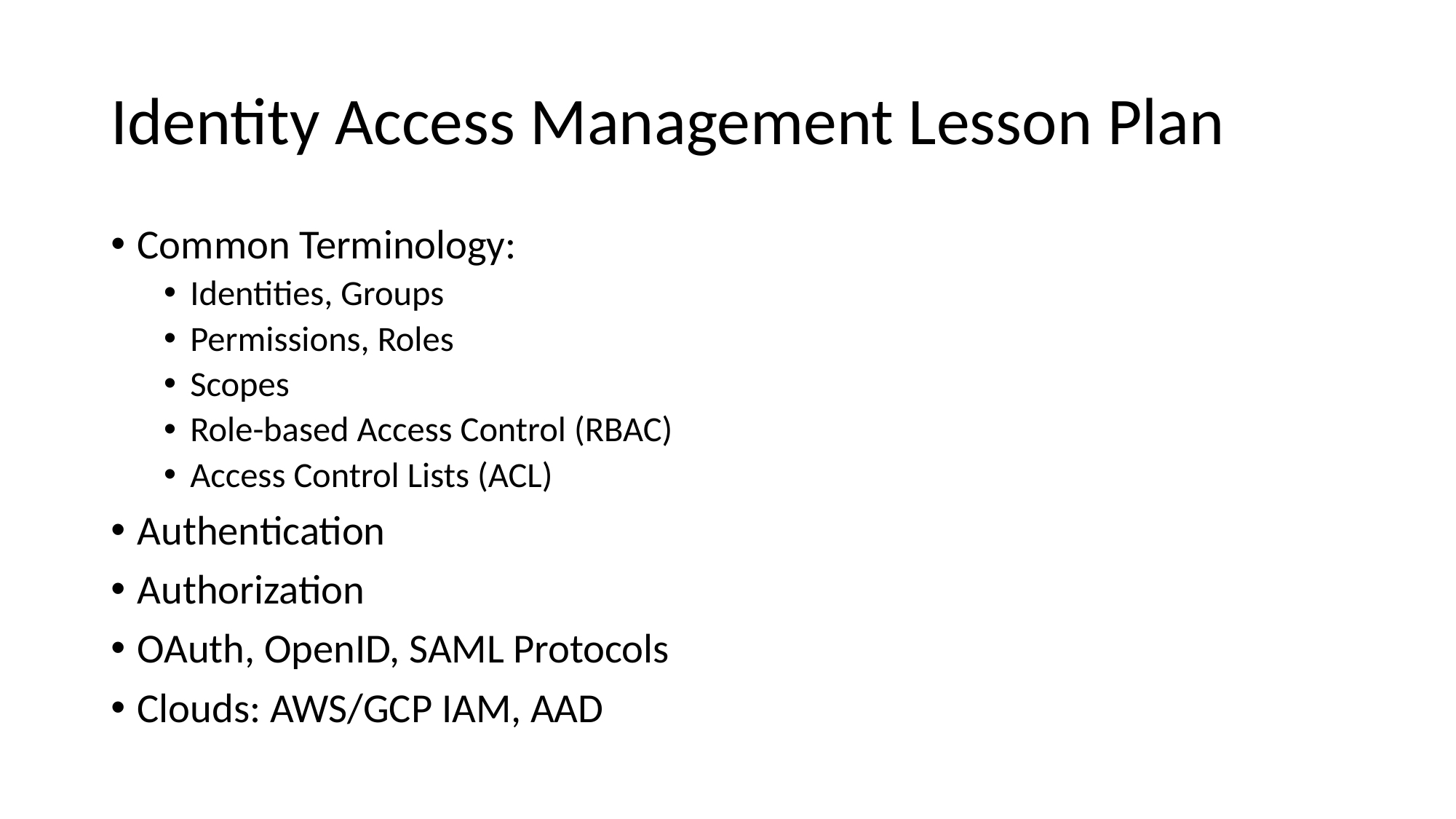

# Identity Access Management Lesson Plan
Common Terminology:
Identities, Groups
Permissions, Roles
Scopes
Role-based Access Control (RBAC)
Access Control Lists (ACL)
Authentication
Authorization
OAuth, OpenID, SAML Protocols
Clouds: AWS/GCP IAM, AAD